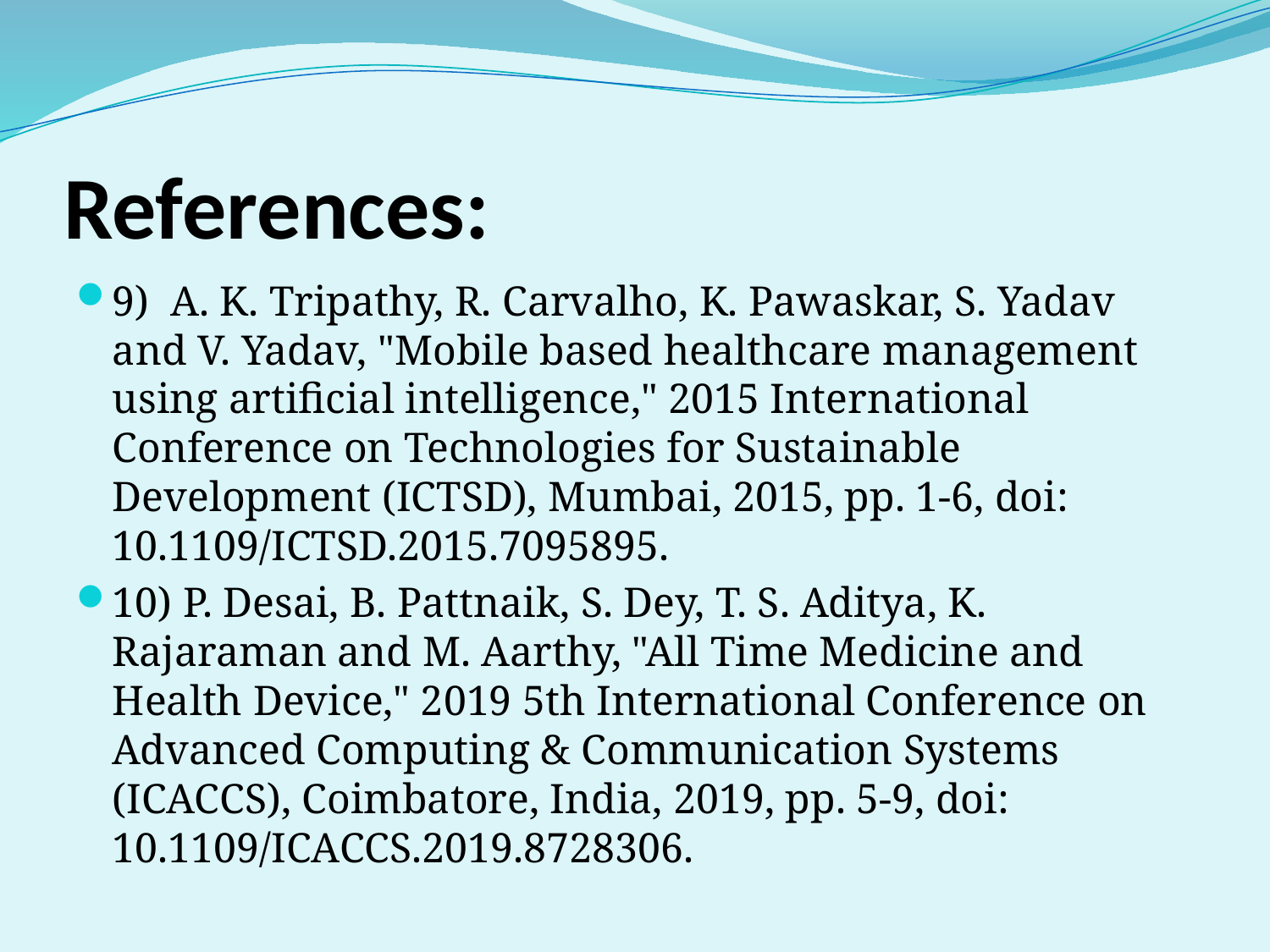

# References:
9)  A. K. Tripathy, R. Carvalho, K. Pawaskar, S. Yadav and V. Yadav, "Mobile based healthcare management using artificial intelligence," 2015 International Conference on Technologies for Sustainable Development (ICTSD), Mumbai, 2015, pp. 1-6, doi: 10.1109/ICTSD.2015.7095895.
10) P. Desai, B. Pattnaik, S. Dey, T. S. Aditya, K. Rajaraman and M. Aarthy, "All Time Medicine and Health Device," 2019 5th International Conference on Advanced Computing & Communication Systems (ICACCS), Coimbatore, India, 2019, pp. 5-9, doi: 10.1109/ICACCS.2019.8728306.